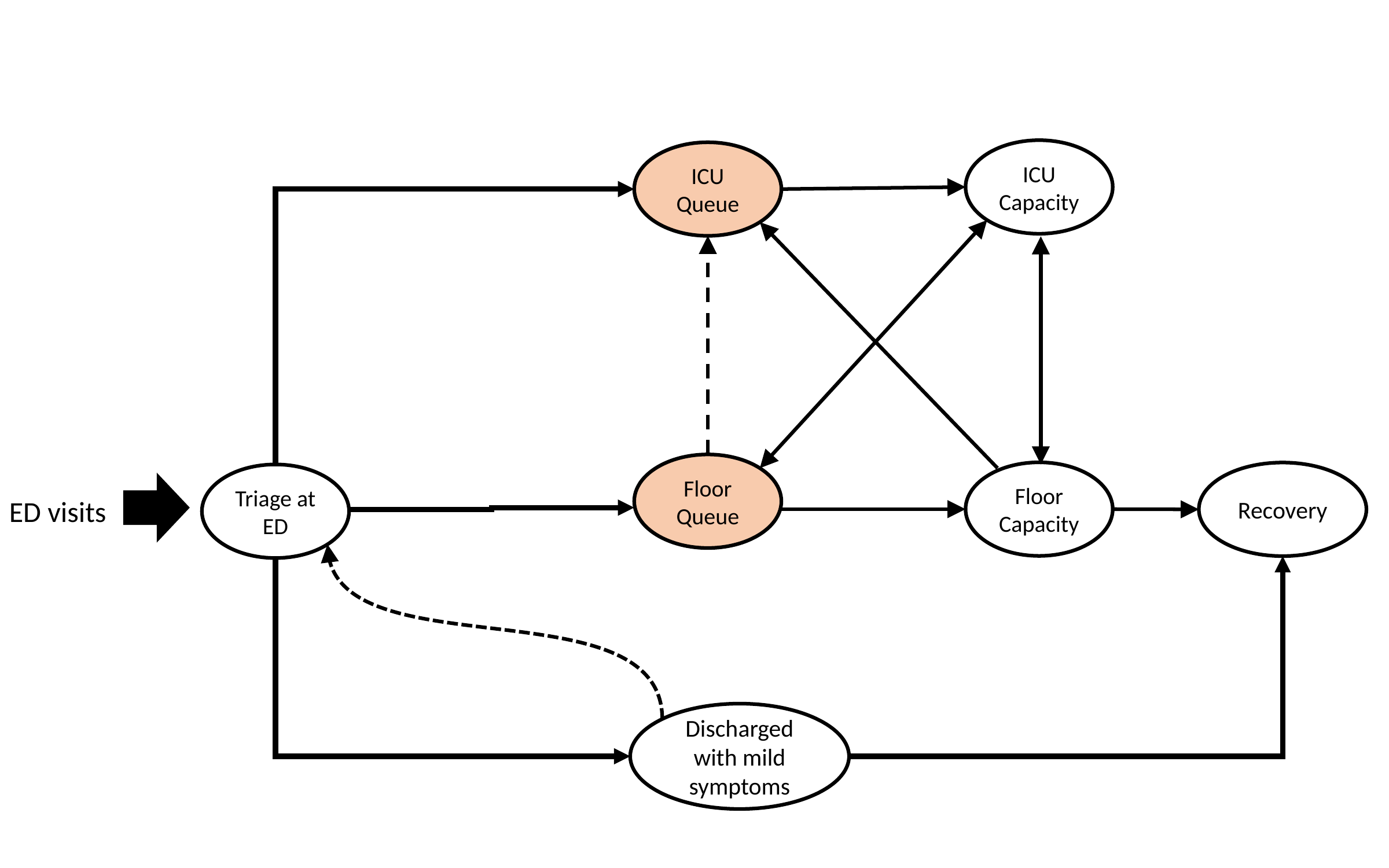

ICU Capacity
ICU Queue
Floor Queue
Floor Capacity
Recovery
Triage at ED

ED visits
Discharged with mild symptoms